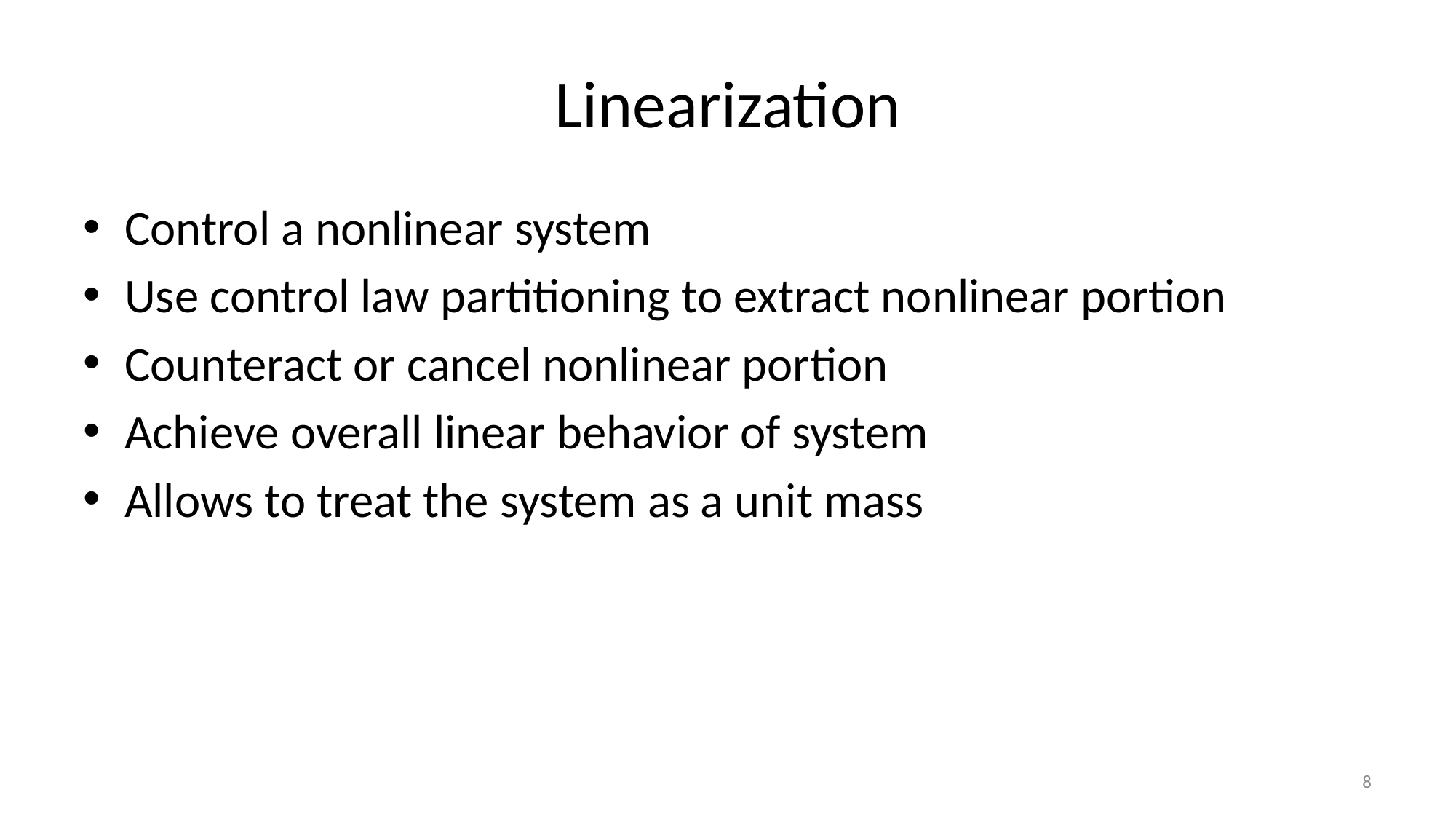

# Linearization
Control a nonlinear system
Use control law partitioning to extract nonlinear portion
Counteract or cancel nonlinear portion
Achieve overall linear behavior of system
Allows to treat the system as a unit mass
8